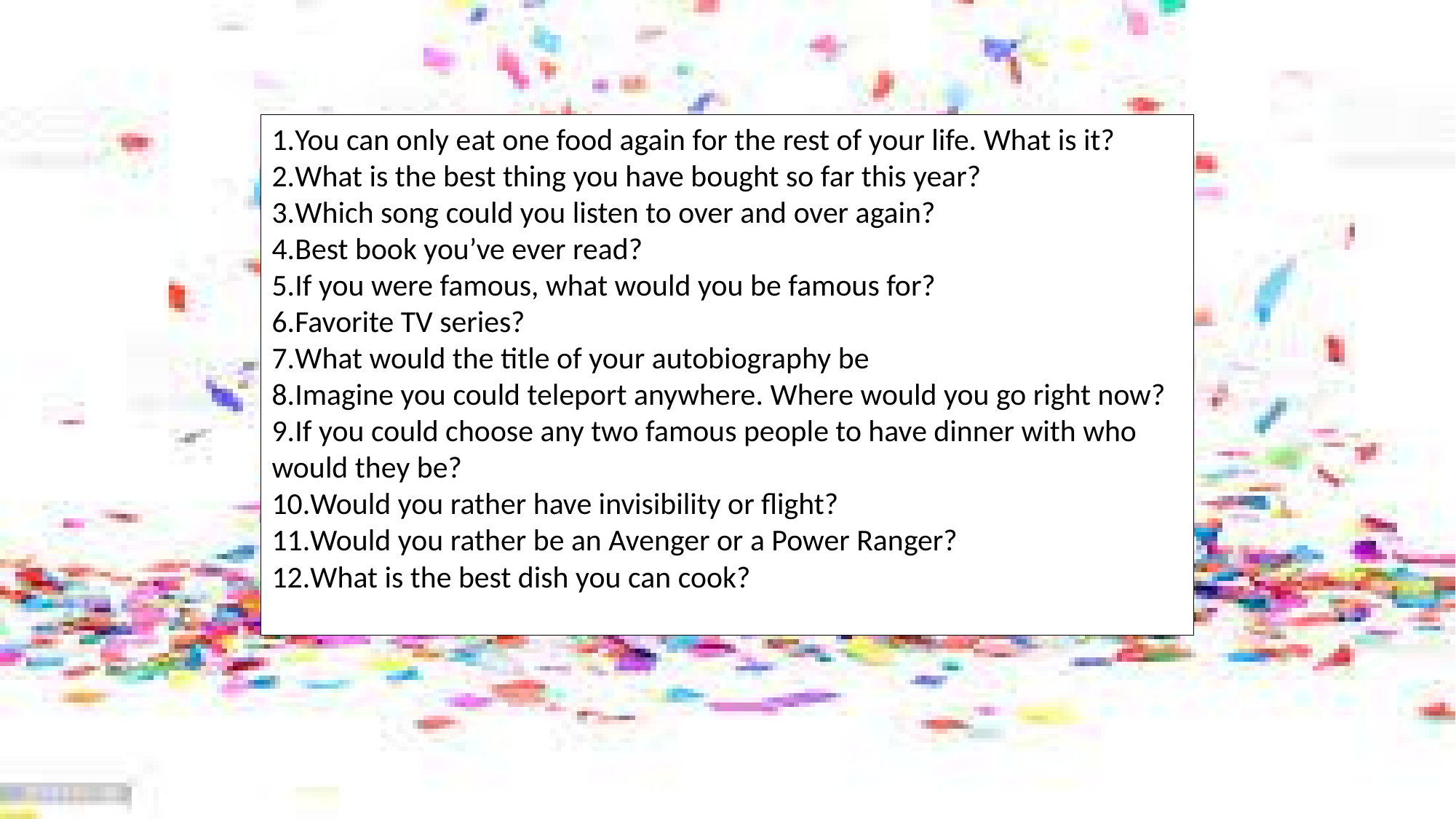

You can only eat one food again for the rest of your life. What is it?
What is the best thing you have bought so far this year?
Which song could you listen to over and over again?
Best book you’ve ever read?
If you were famous, what would you be famous for?
Favorite TV series?
What would the title of your autobiography be
Imagine you could teleport anywhere. Where would you go right now?
If you could choose any two famous people to have dinner with who would they be?
Would you rather have invisibility or flight?
Would you rather be an Avenger or a Power Ranger?
What is the best dish you can cook?